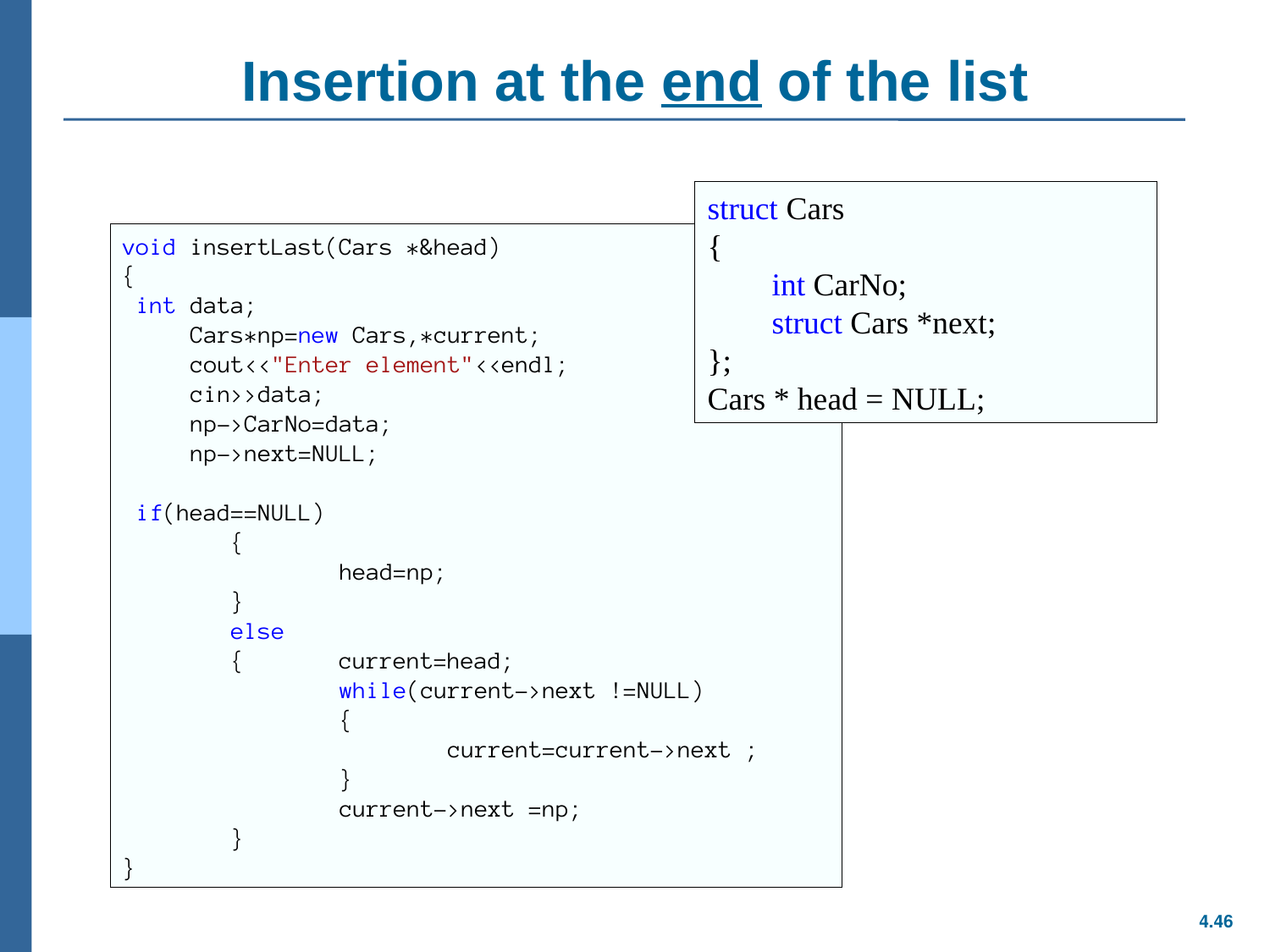

# Insertion at the end of the list
struct Cars
{
        int CarNo;
        struct Cars *next;
};
Cars * head = NULL;
void insertLast(Cars *&head)
{
 int data;
     Cars*np=new Cars,*current;
     cout<<"Enter element"<<endl;
     cin>>data;
     np->CarNo=data;
     np->next=NULL;

 if(head==NULL)
        {
                head=np;
        }
        else
        {       current=head;
                while(current->next !=NULL)
                {
                        current=current->next ;
                }
                current->next =np;
        }
}